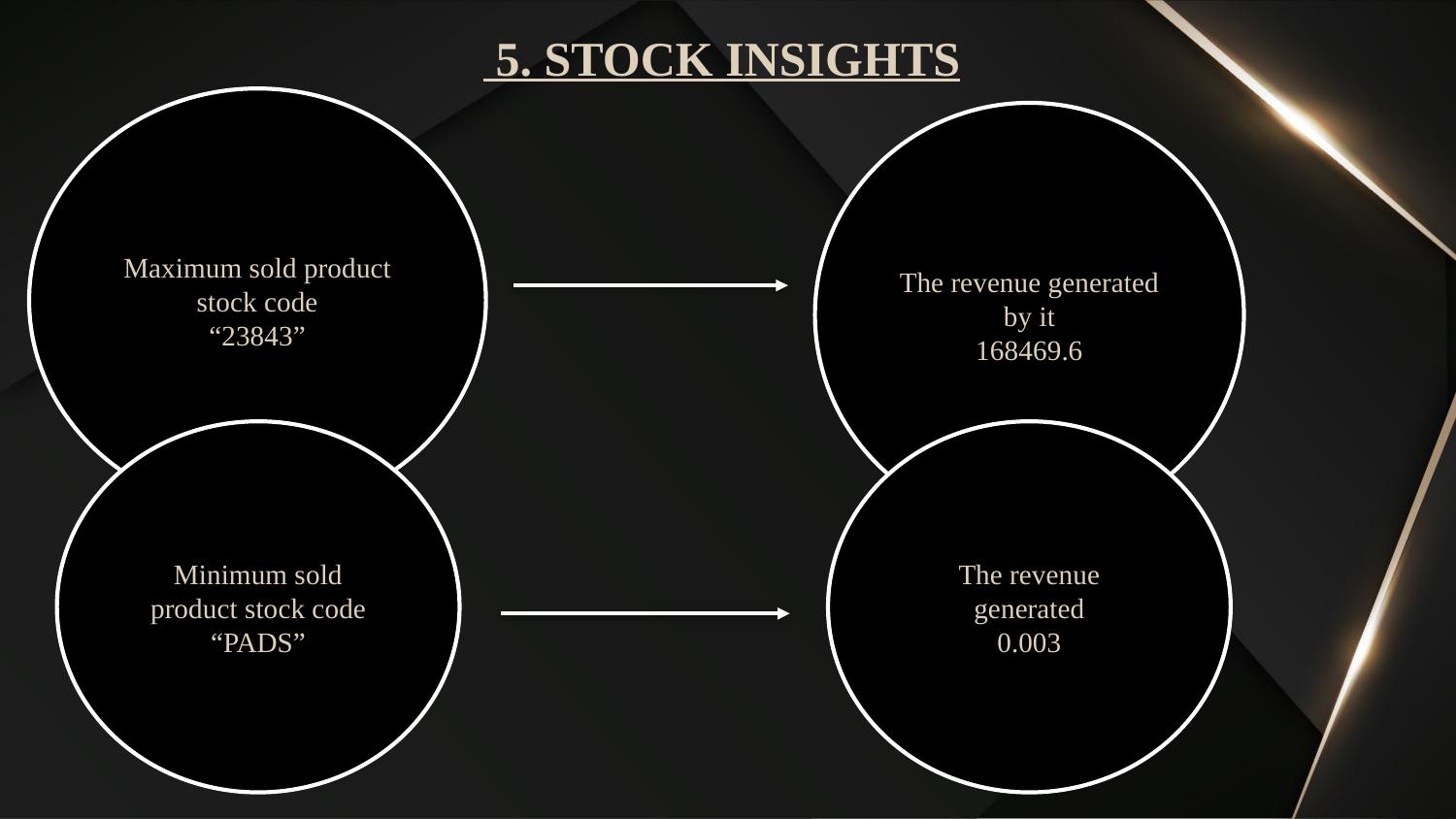

# 5. STOCK INSIGHTS
Maximum sold product stock code
“23843”
The revenue generated by it
168469.6
Minimum sold product stock code
“PADS”
The revenue generated
0.003